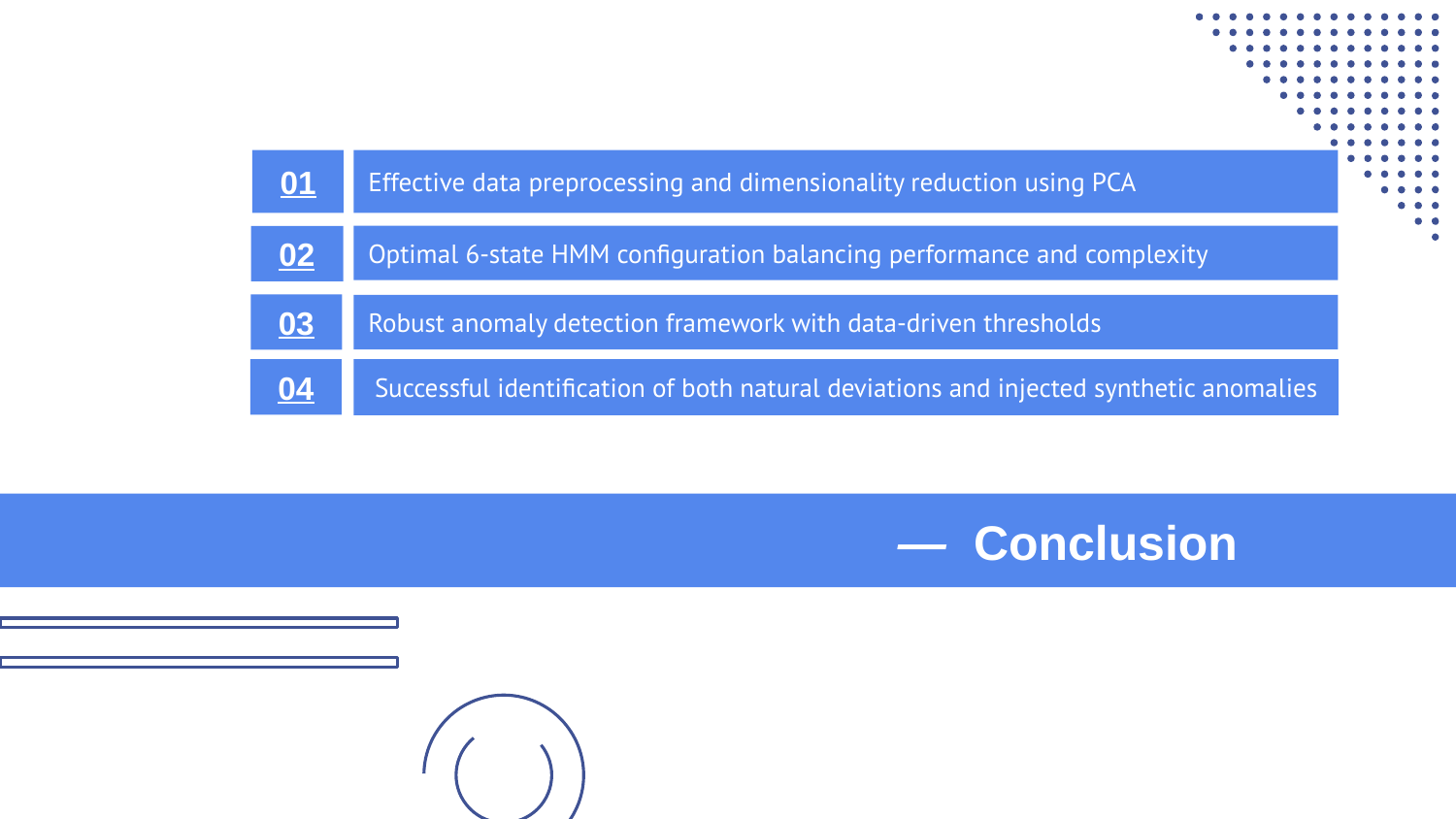

01
Effective data preprocessing and dimensionality reduction using PCA
Optimal 6-state HMM configuration balancing performance and complexity
02
03
Robust anomaly detection framework with data-driven thresholds
Successful identification of both natural deviations and injected synthetic anomalies
04

# —  Conclusion